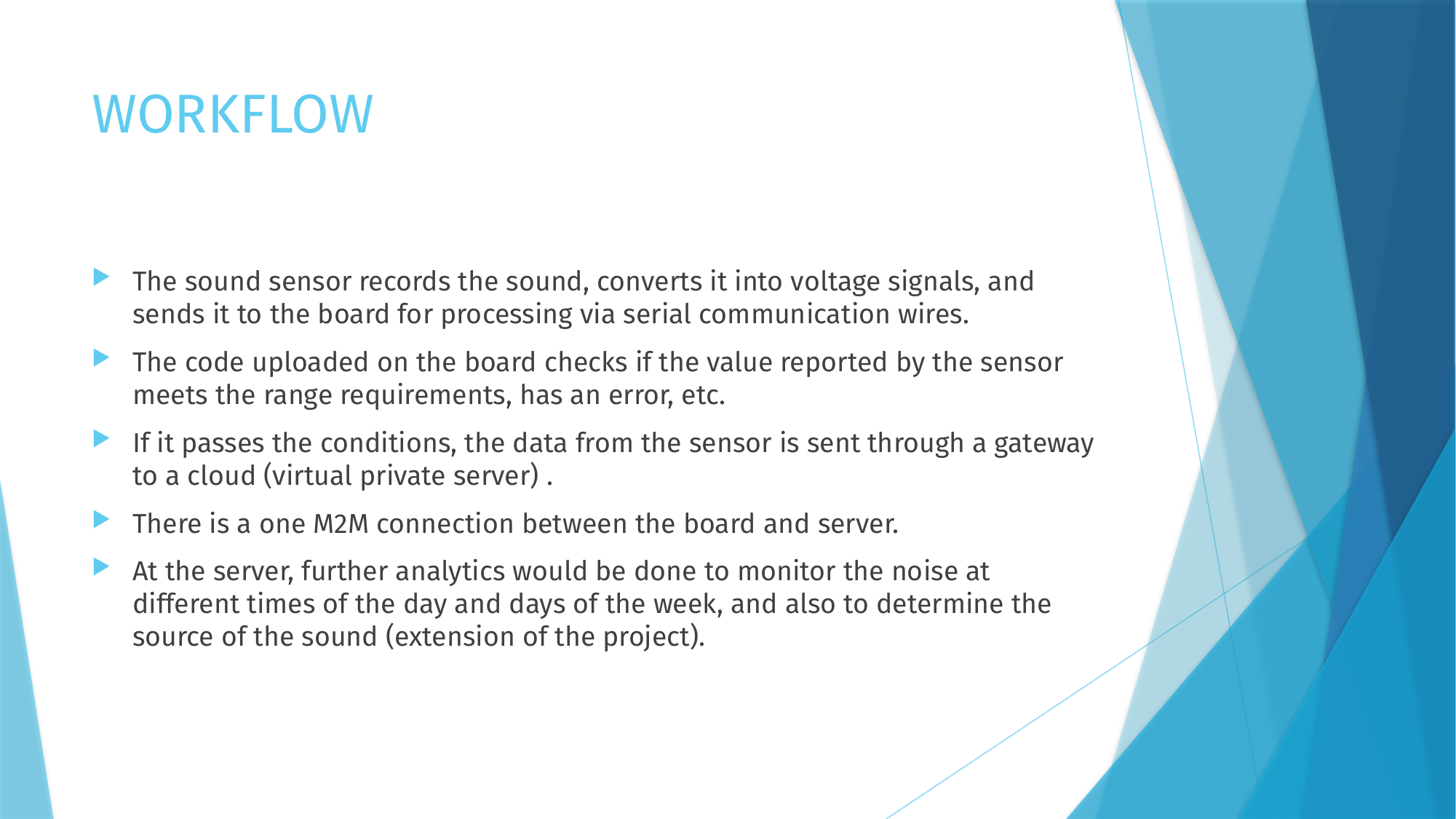

# WORKFLOW
The sound sensor records the sound, converts it into voltage signals, and sends it to the board for processing via serial communication wires.
The code uploaded on the board checks if the value reported by the sensor meets the range requirements, has an error, etc.
If it passes the conditions, the data from the sensor is sent through a gateway to a cloud (virtual private server) .
There is a one M2M connection between the board and server.
At the server, further analytics would be done to monitor the noise at different times of the day and days of the week, and also to determine the source of the sound (extension of the project).